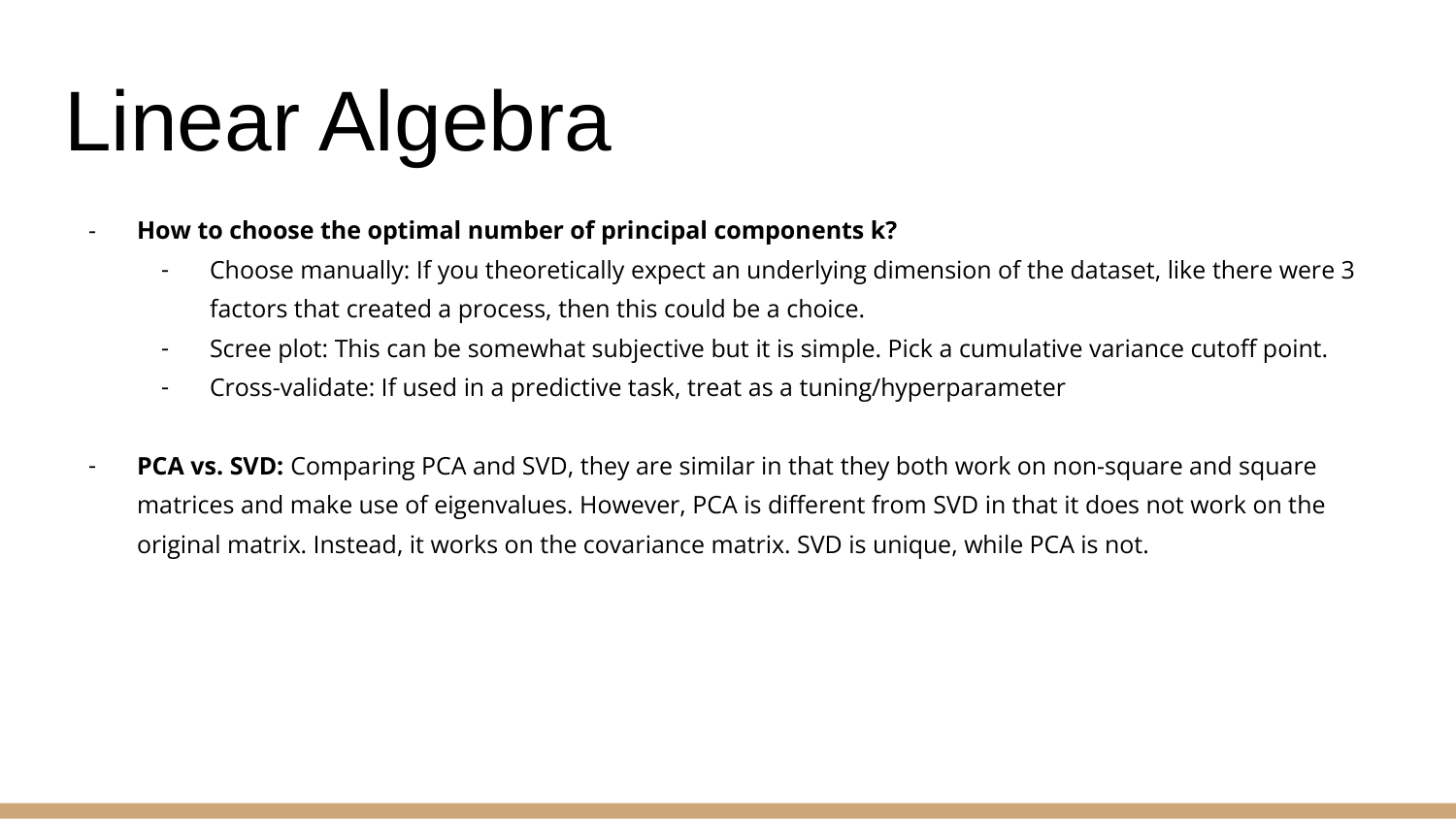

# Linear Algebra
How to choose the optimal number of principal components k?
Choose manually: If you theoretically expect an underlying dimension of the dataset, like there were 3 factors that created a process, then this could be a choice.
Scree plot: This can be somewhat subjective but it is simple. Pick a cumulative variance cutoff point.
Cross-validate: If used in a predictive task, treat as a tuning/hyperparameter

PCA vs. SVD: Comparing PCA and SVD, they are similar in that they both work on non-square and square matrices and make use of eigenvalues. However, PCA is different from SVD in that it does not work on the original matrix. Instead, it works on the covariance matrix. SVD is unique, while PCA is not.